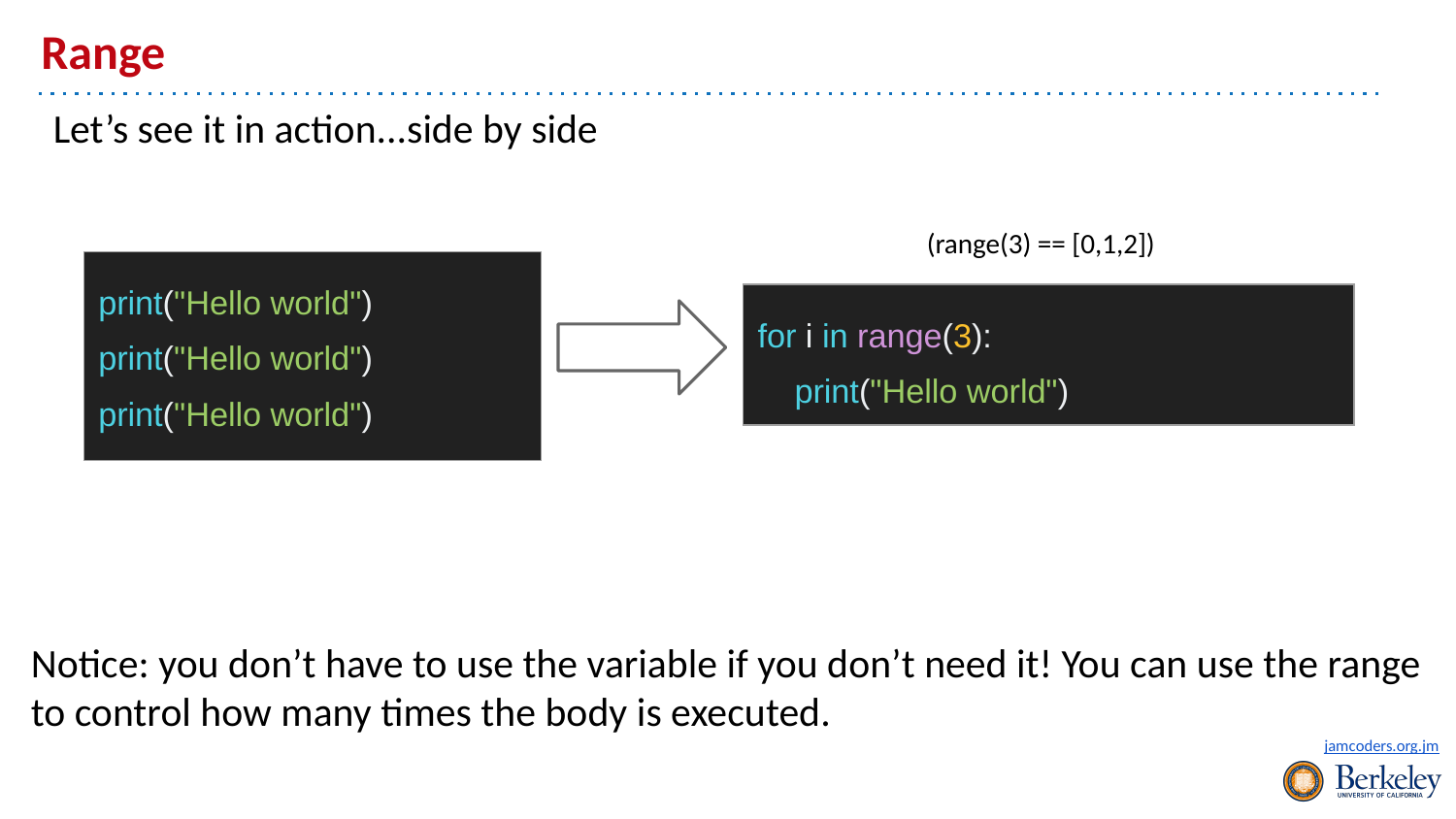

# Range
Let’s see it in action...side by side
(range(3) == [0,1,2])
| print("Hello world") print("Hello world") print("Hello world") |
| --- |
| for i in range(3): print("Hello world") |
| --- |

Notice: you don’t have to use the variable if you don’t need it! You can use the range to control how many times the body is executed.